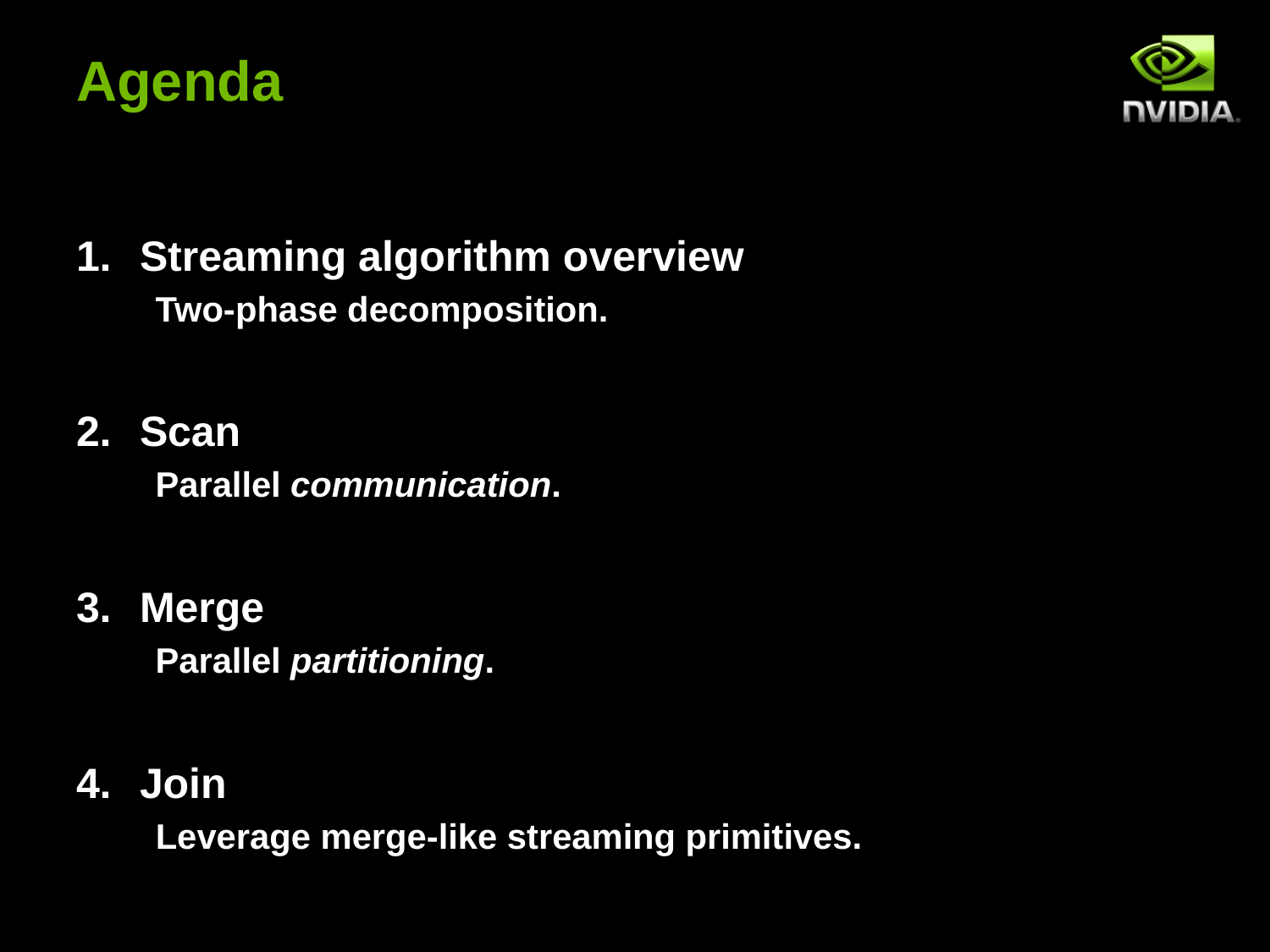

# Agenda
Streaming algorithm overview
Two-phase decomposition.

Scan
Parallel communication.

Merge
Parallel partitioning.

Join
Leverage merge-like streaming primitives.